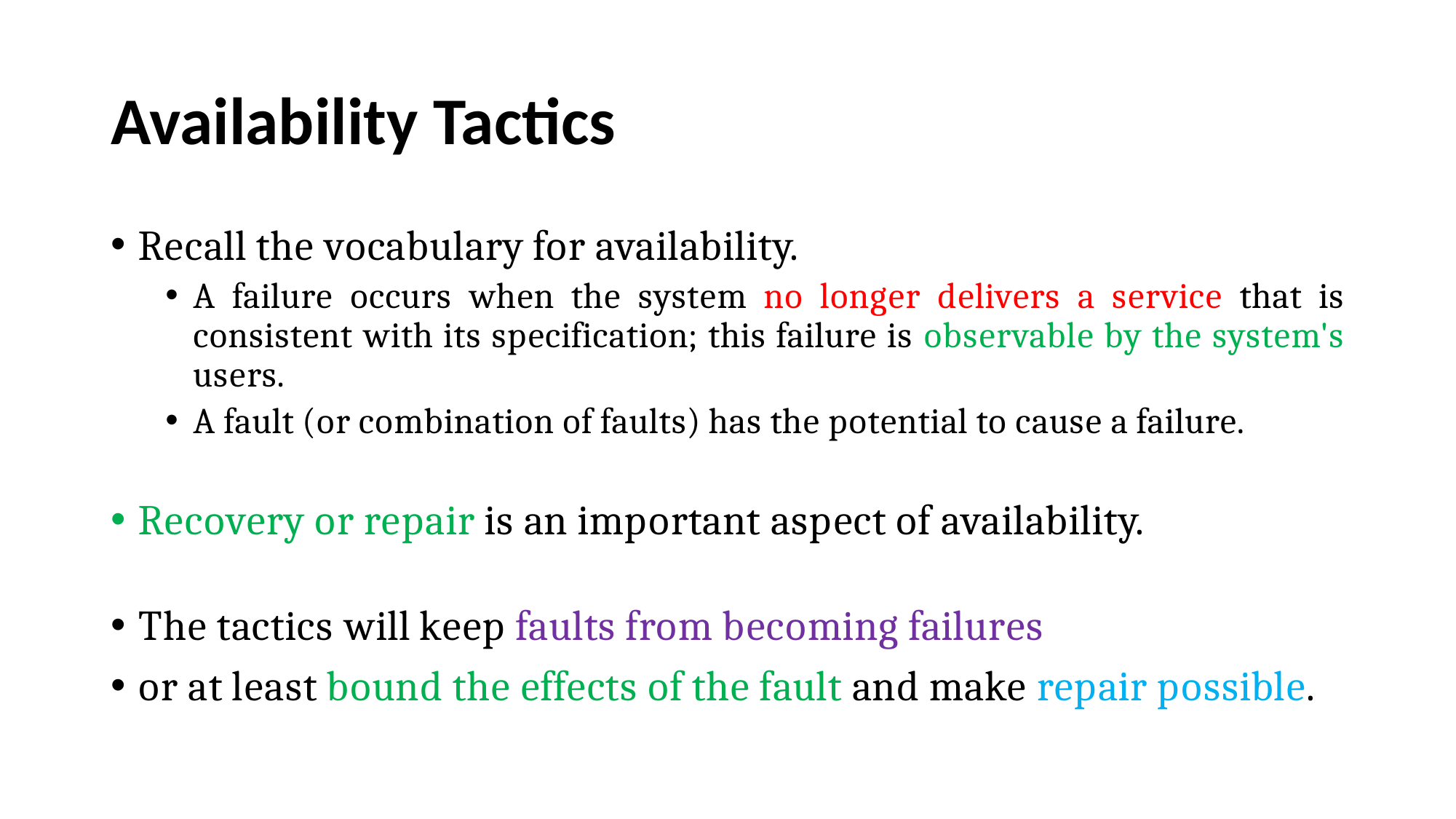

# Availability Tactics
Recall the vocabulary for availability.
A failure occurs when the system no longer delivers a service that is consistent with its specification; this failure is observable by the system's users.
A fault (or combination of faults) has the potential to cause a failure.

Recovery or repair is an important aspect of availability.

The tactics will keep faults from becoming failures
or at least bound the effects of the fault and make repair possible.